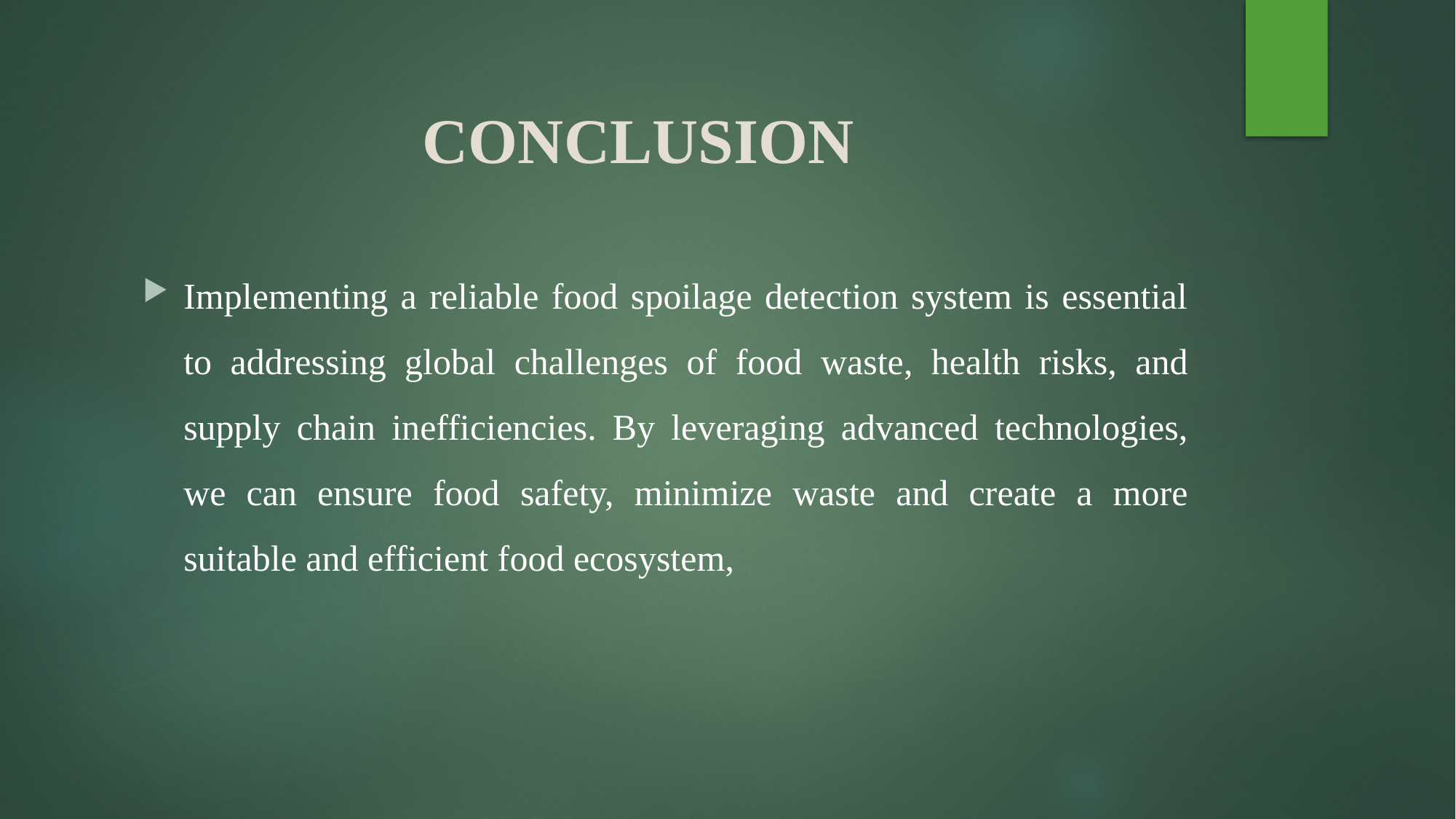

# CONCLUSION
Implementing a reliable food spoilage detection system is essential to addressing global challenges of food waste, health risks, and supply chain inefficiencies. By leveraging advanced technologies, we can ensure food safety, minimize waste and create a more suitable and efficient food ecosystem,